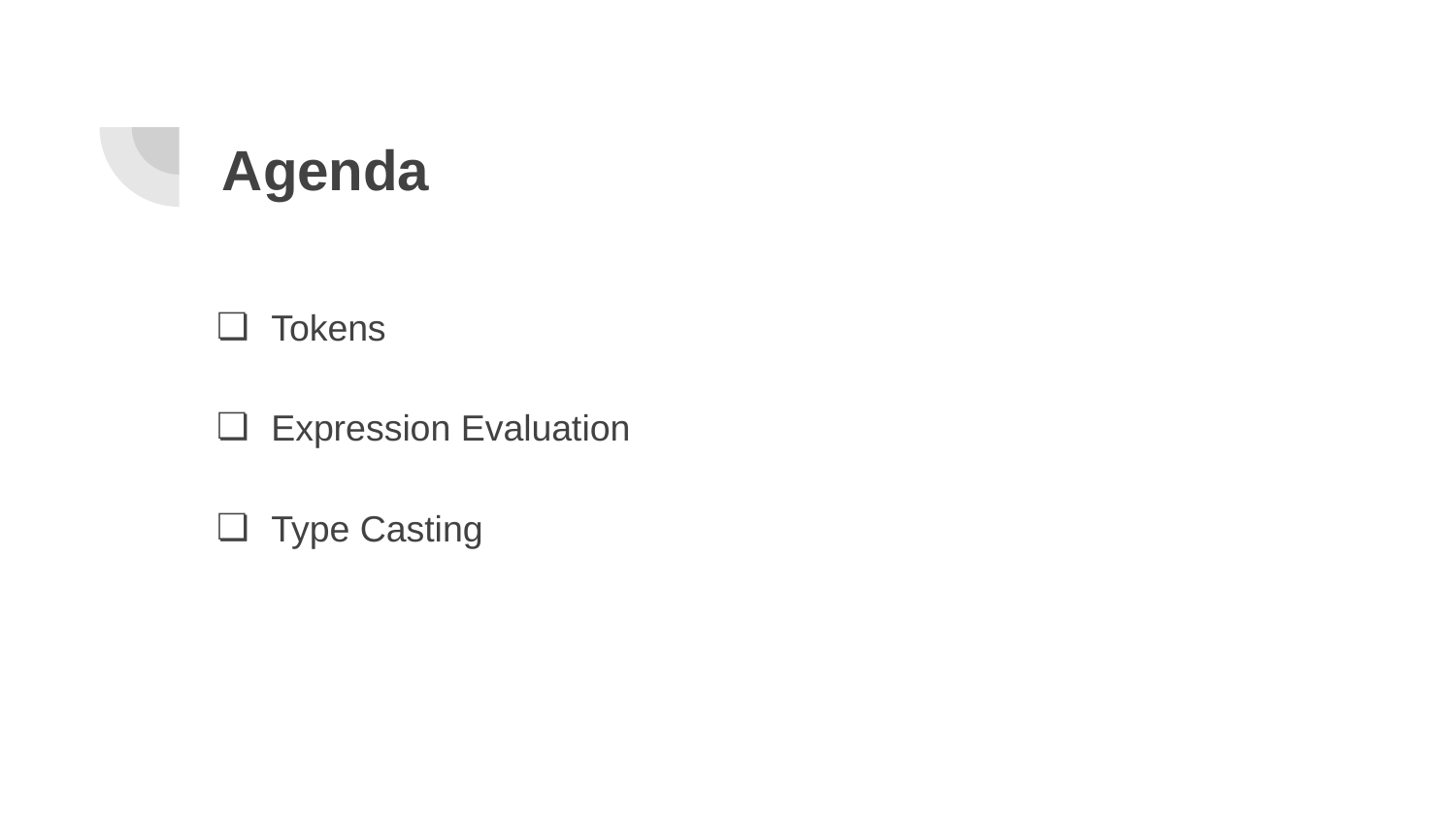

# Agenda

Tokens

Expression Evaluation

Type Casting